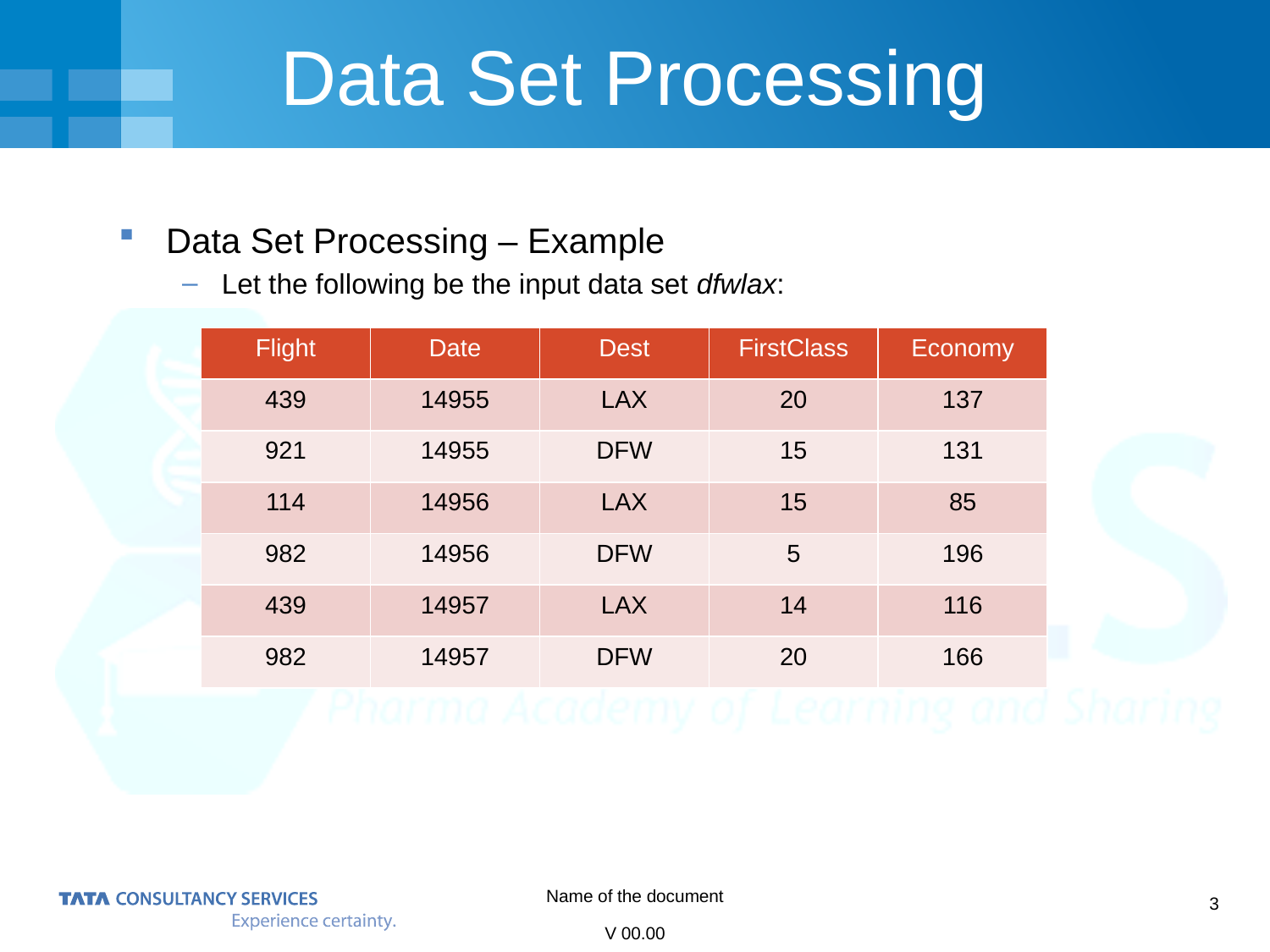

Data Set Processing
Data Set Processing – Example
Let the following be the input data set dfwlax:

| Flight | Date | Dest | FirstClass | Economy |
| --- | --- | --- | --- | --- |
| 439 | 14955 | LAX | 20 | 137 |
| 921 | 14955 | DFW | 15 | 131 |
| 114 | 14956 | LAX | 15 | 85 |
| 982 | 14956 | DFW | 5 | 196 |
| 439 | 14957 | LAX | 14 | 116 |
| 982 | 14957 | DFW | 20 | 166 |